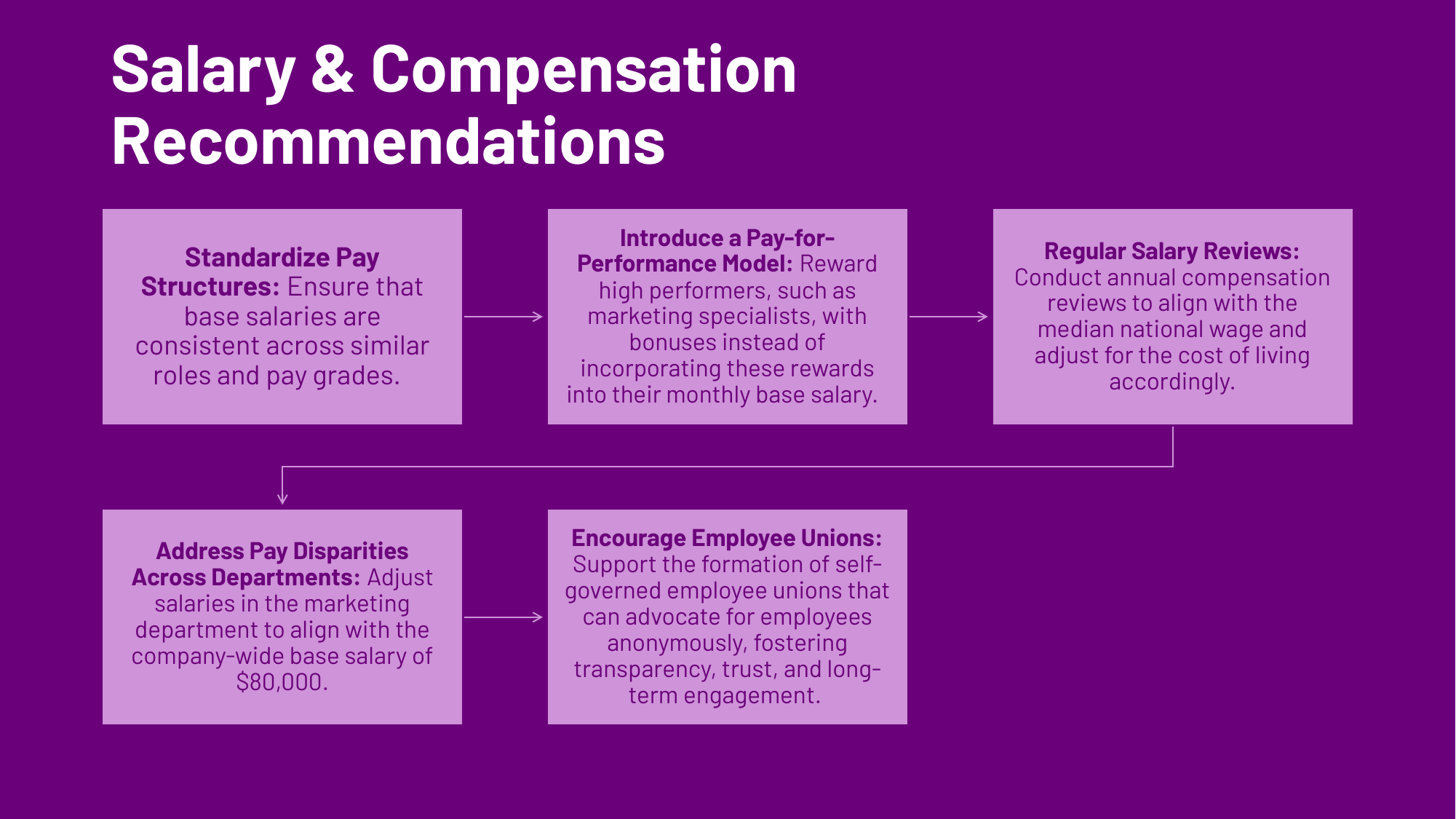

# Salary & Compensation Recommendations

Standardize Pay Structures: Ensure that base salaries are consistent across similar roles and pay grades.

Introduce a Pay-for-Performance Model: Reward high performers, such as marketing specialists, with bonuses instead of incorporating these rewards into their monthly base salary.

Regular Salary Reviews: Conduct annual compensation reviews to align with the median national wage and adjust for the cost of living accordingly.

Address Pay Disparities Across Departments: Adjust salaries in the marketing department to align with the company-wide base salary of $80,000.
Encourage Employee Unions: Support the formation of self-governed employee unions that can advocate for employees anonymously, fostering transparency, trust, and long-term engagement.